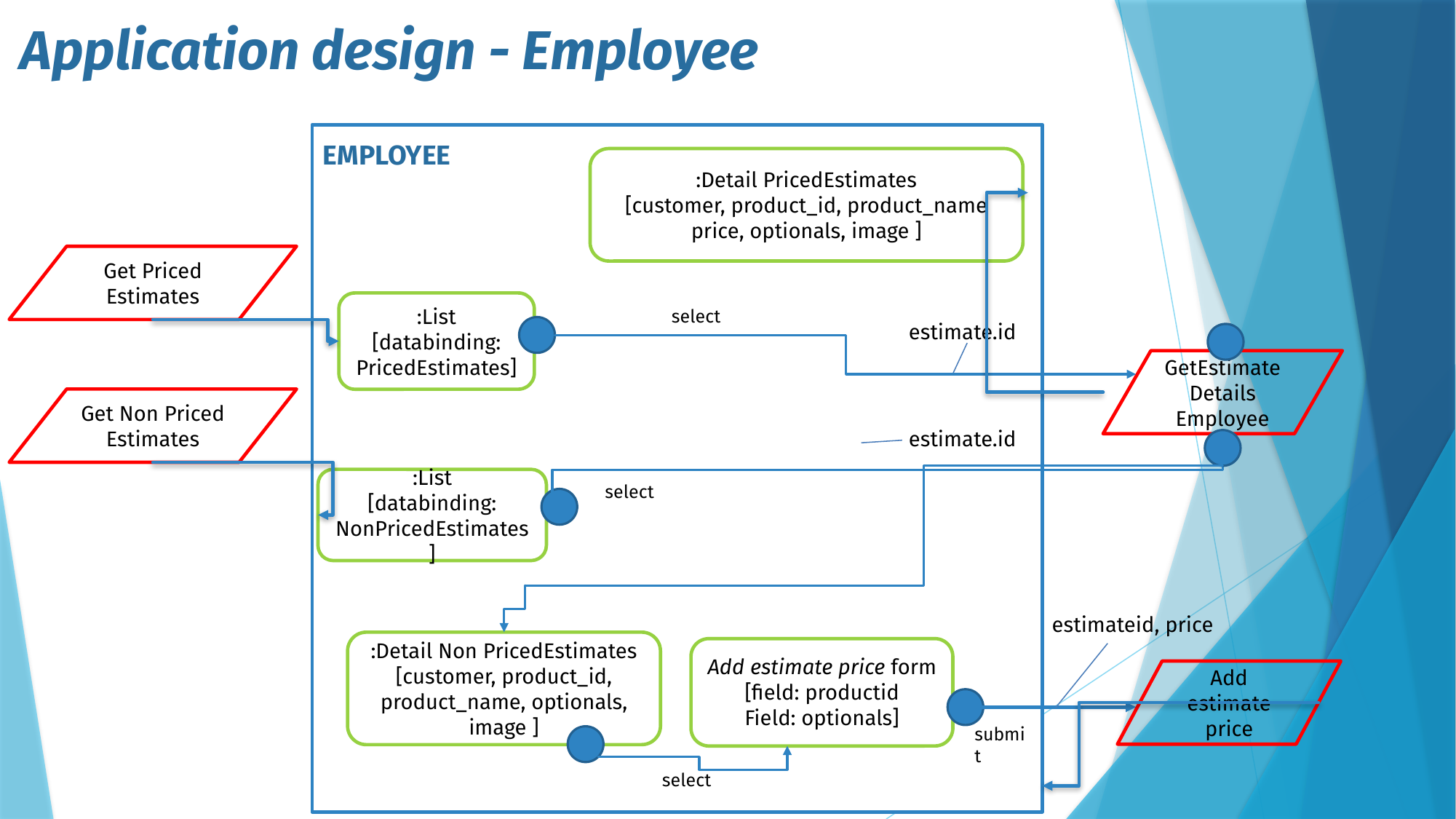

# Application design - Employee

EMPLOYEE
:Detail PricedEstimates
[customer, product_id, product_name price, optionals, image ]
Get Priced
Estimates
:List
[databinding: PricedEstimates]
select
estimate.id

GetEstimateDetails
Employee
Get Non Priced Estimates
estimate.id

:List
[databinding: NonPricedEstimates]
select

estimateid, price
:Detail Non PricedEstimates
[customer, product_id, product_name, optionals, image ]

Add estimate price form
[field: productid
Field: optionals]
Add estimate price

submit

select